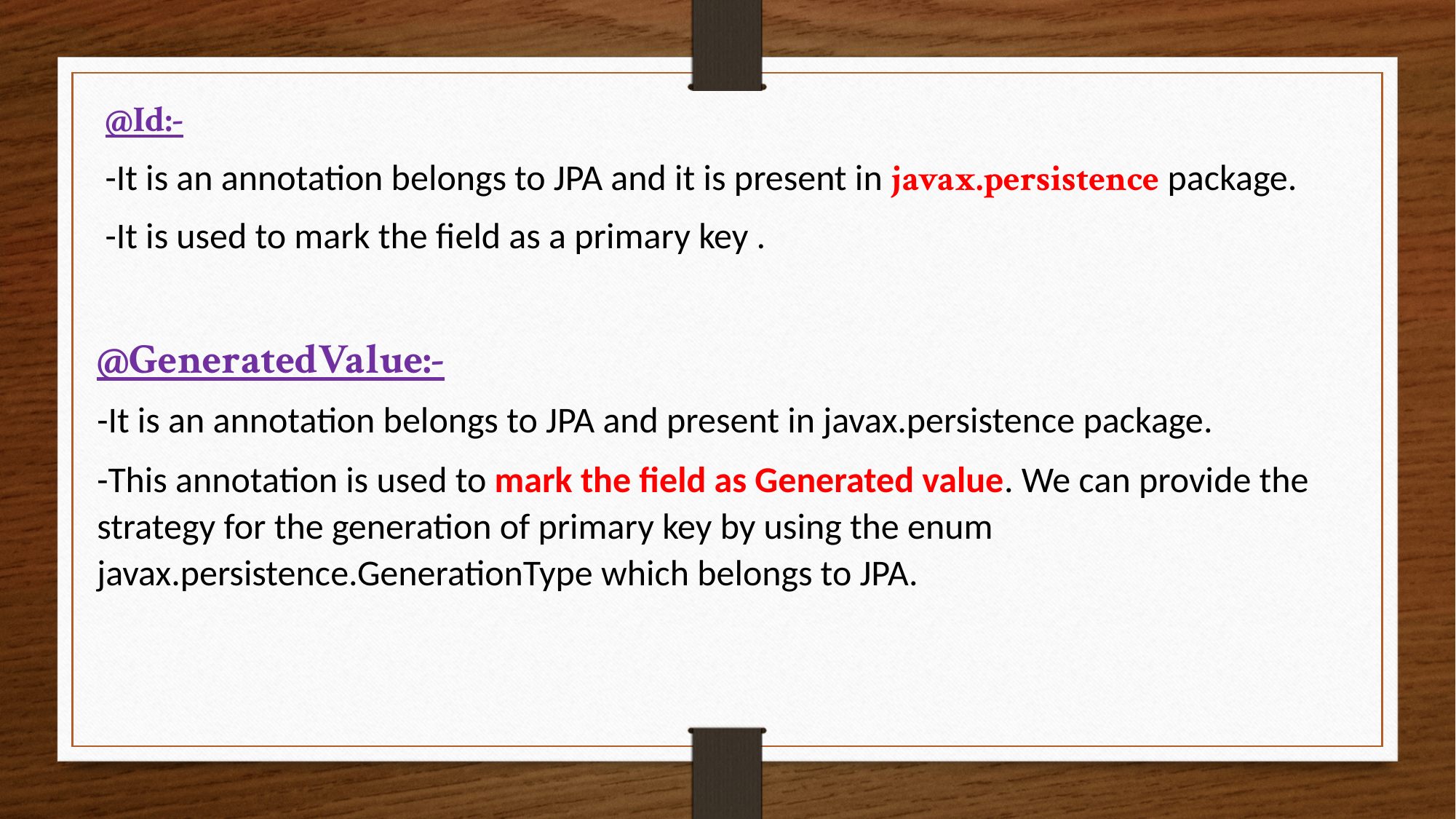

@Id:-
 -It is an annotation belongs to JPA and it is present in javax.persistence package.
 -It is used to mark the field as a primary key .

@GeneratedValue:-
-It is an annotation belongs to JPA and present in javax.persistence package.
-This annotation is used to mark the field as Generated value. We can provide the strategy for the generation of primary key by using the enum javax.persistence.GenerationType which belongs to JPA.